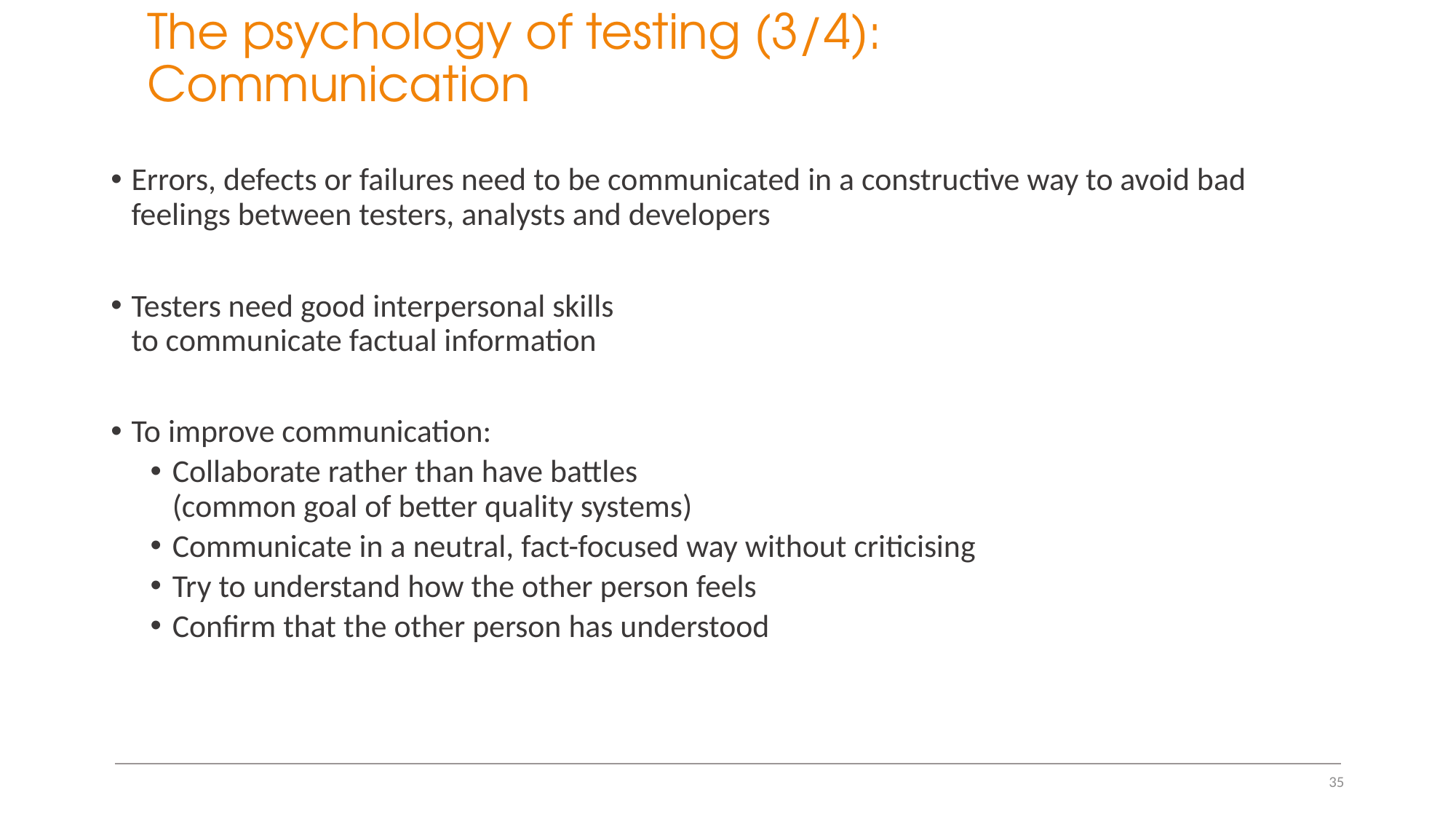

# The psychology of testing (3/4): Communication
Errors, defects or failures need to be communicated in a constructive way to avoid bad feelings between testers, analysts and developers

Testers need good interpersonal skills
to communicate factual information

To improve communication:
Collaborate rather than have battles
(common goal of better quality systems)
Communicate in a neutral, fact-focused way without criticising
Try to understand how the other person feels
Confirm that the other person has understood
35